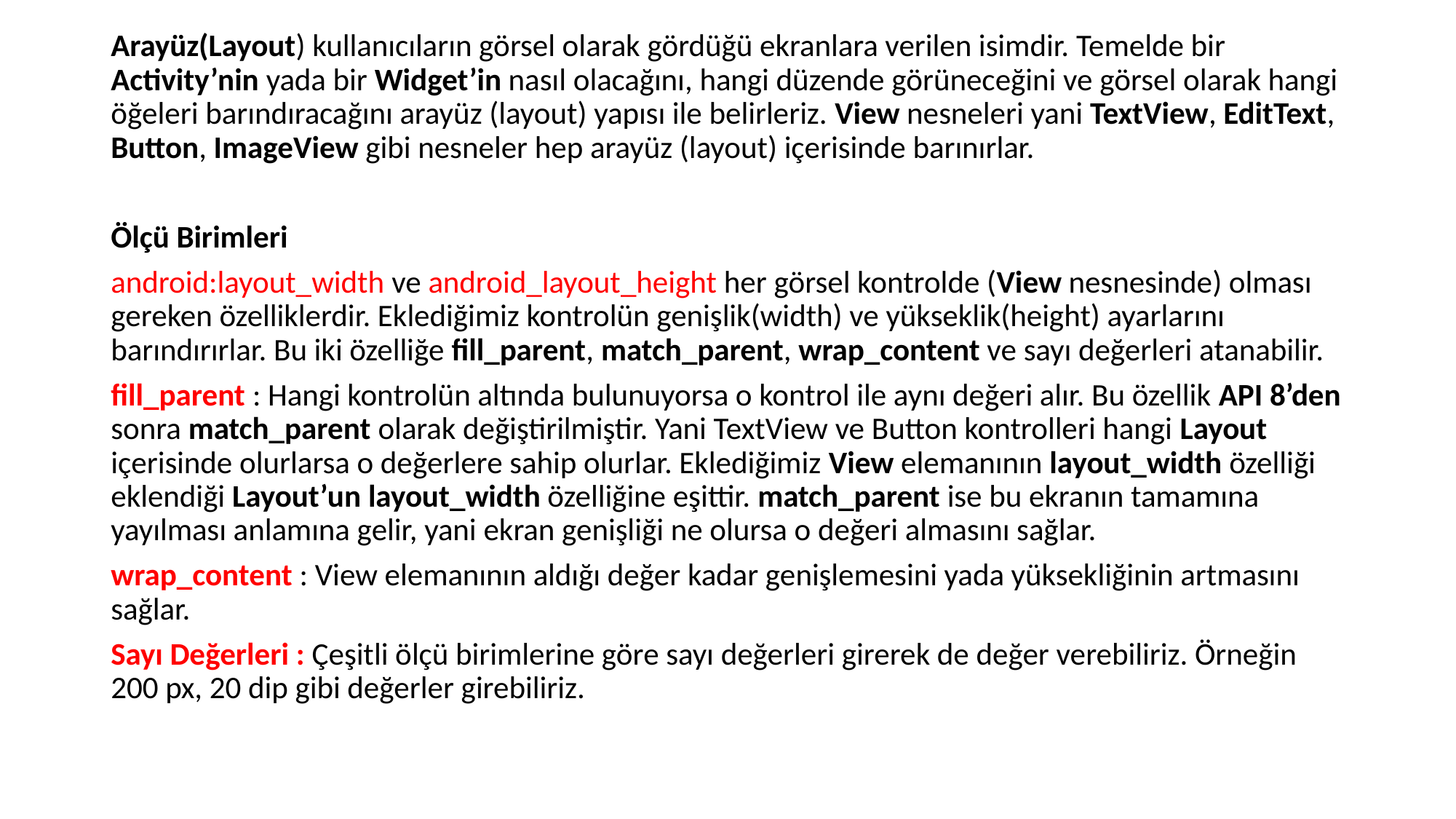

Arayüz(Layout) kullanıcıların görsel olarak gördüğü ekranlara verilen isimdir. Temelde bir Activity’nin yada bir Widget’in nasıl olacağını, hangi düzende görüneceğini ve görsel olarak hangi öğeleri barındıracağını arayüz (layout) yapısı ile belirleriz. View nesneleri yani TextView, EditText, Button, ImageView gibi nesneler hep arayüz (layout) içerisinde barınırlar.

Ölçü Birimleri
android:layout_width ve android_layout_height her görsel kontrolde (View nesnesinde) olması gereken özelliklerdir. Eklediğimiz kontrolün genişlik(width) ve yükseklik(height) ayarlarını barındırırlar. Bu iki özelliğe fill_parent, match_parent, wrap_content ve sayı değerleri atanabilir.
fill_parent : Hangi kontrolün altında bulunuyorsa o kontrol ile aynı değeri alır. Bu özellik API 8’den sonra match_parent olarak değiştirilmiştir. Yani TextView ve Button kontrolleri hangi Layout içerisinde olurlarsa o değerlere sahip olurlar. Eklediğimiz View elemanının layout_width özelliği eklendiği Layout’un layout_width özelliğine eşittir. match_parent ise bu ekranın tamamına yayılması anlamına gelir, yani ekran genişliği ne olursa o değeri almasını sağlar.
wrap_content : View elemanının aldığı değer kadar genişlemesini yada yüksekliğinin artmasını sağlar.
Sayı Değerleri : Çeşitli ölçü birimlerine göre sayı değerleri girerek de değer verebiliriz. Örneğin 200 px, 20 dip gibi değerler girebiliriz.